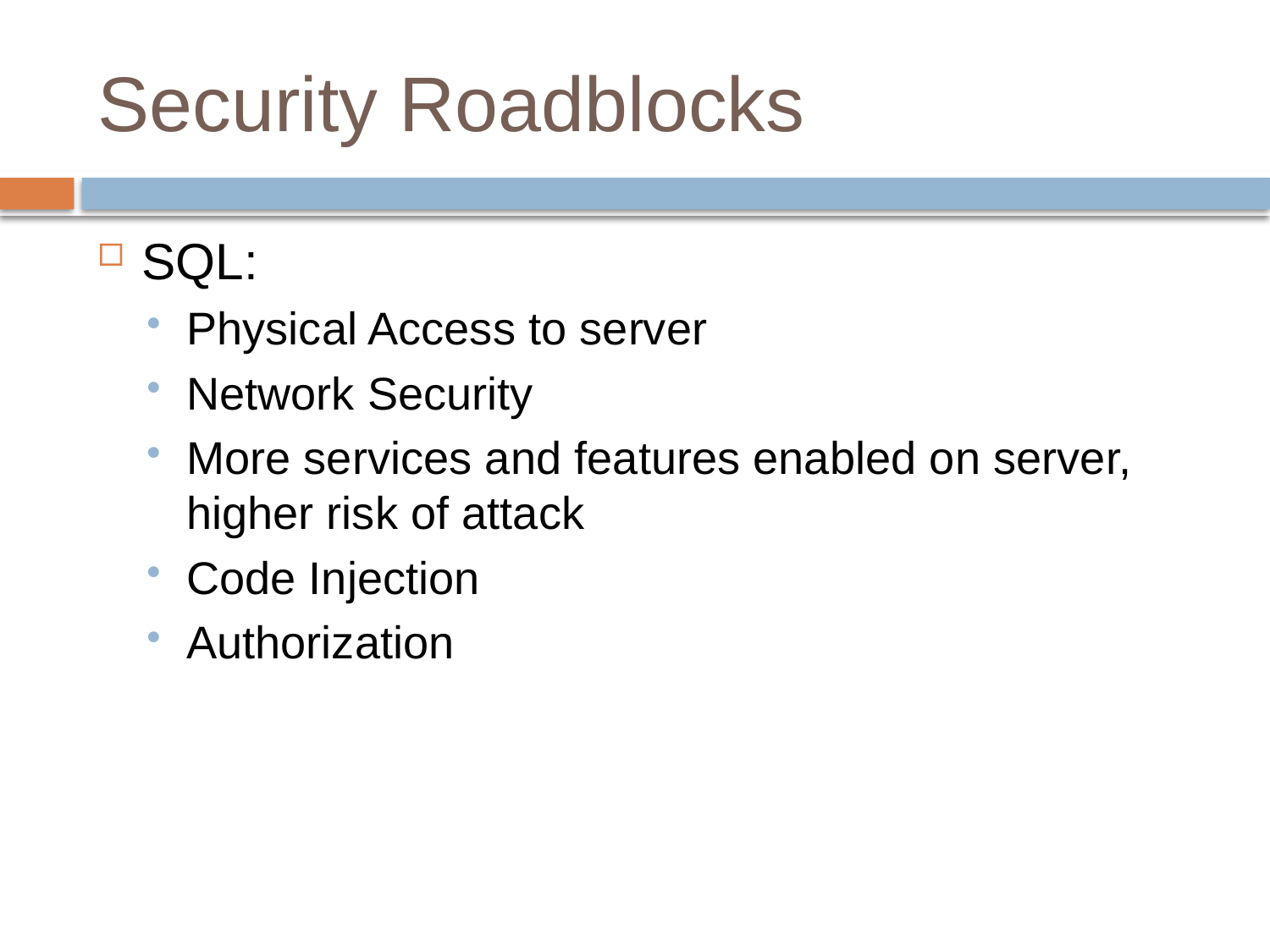

# Security Roadblocks
SQL:
Physical Access to server
Network Security
More services and features enabled on server, higher risk of attack
Code Injection
Authorization